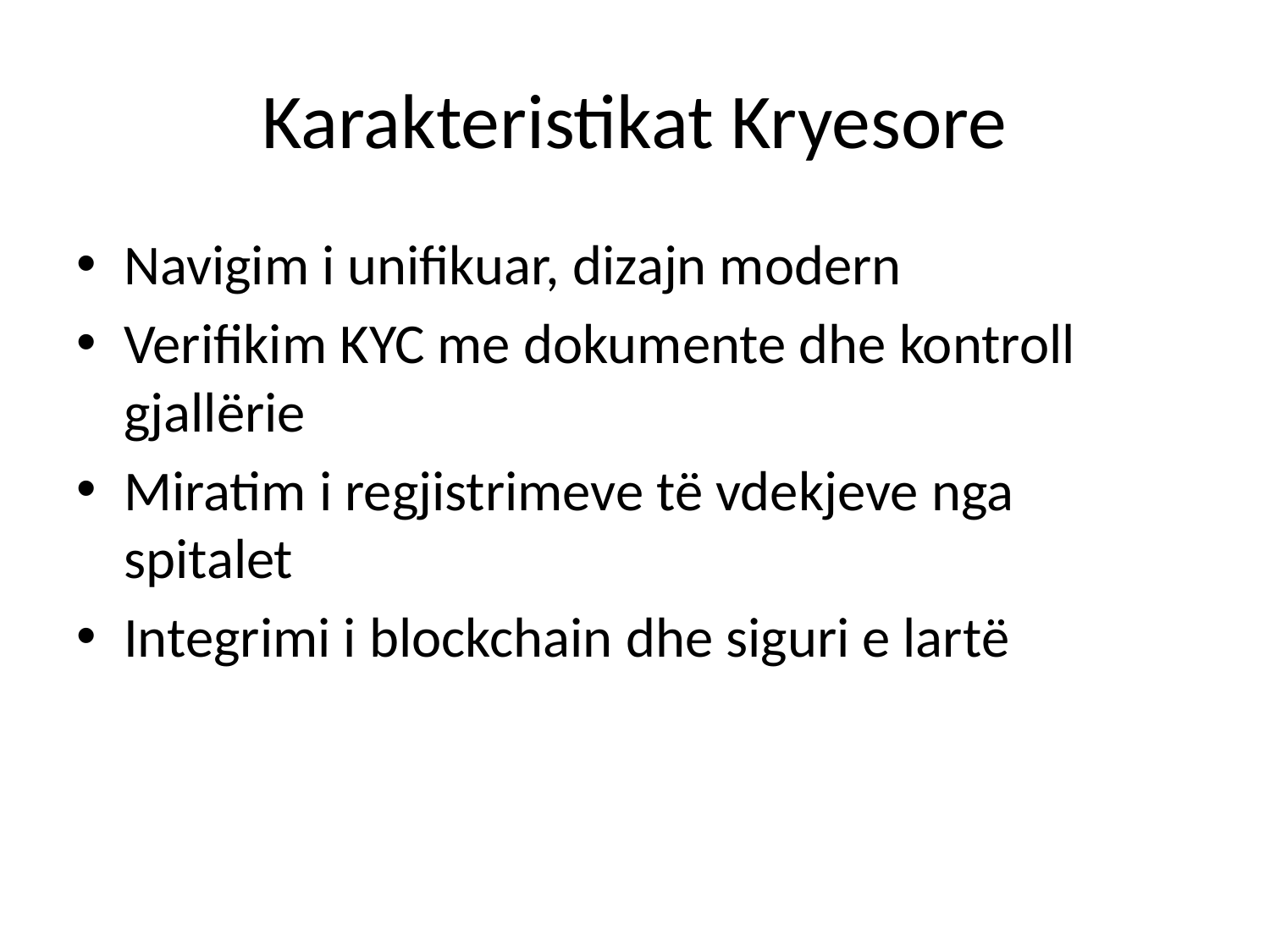

# Karakteristikat Kryesore
Navigim i unifikuar, dizajn modern
Verifikim KYC me dokumente dhe kontroll gjallërie
Miratim i regjistrimeve të vdekjeve nga spitalet
Integrimi i blockchain dhe siguri e lartë